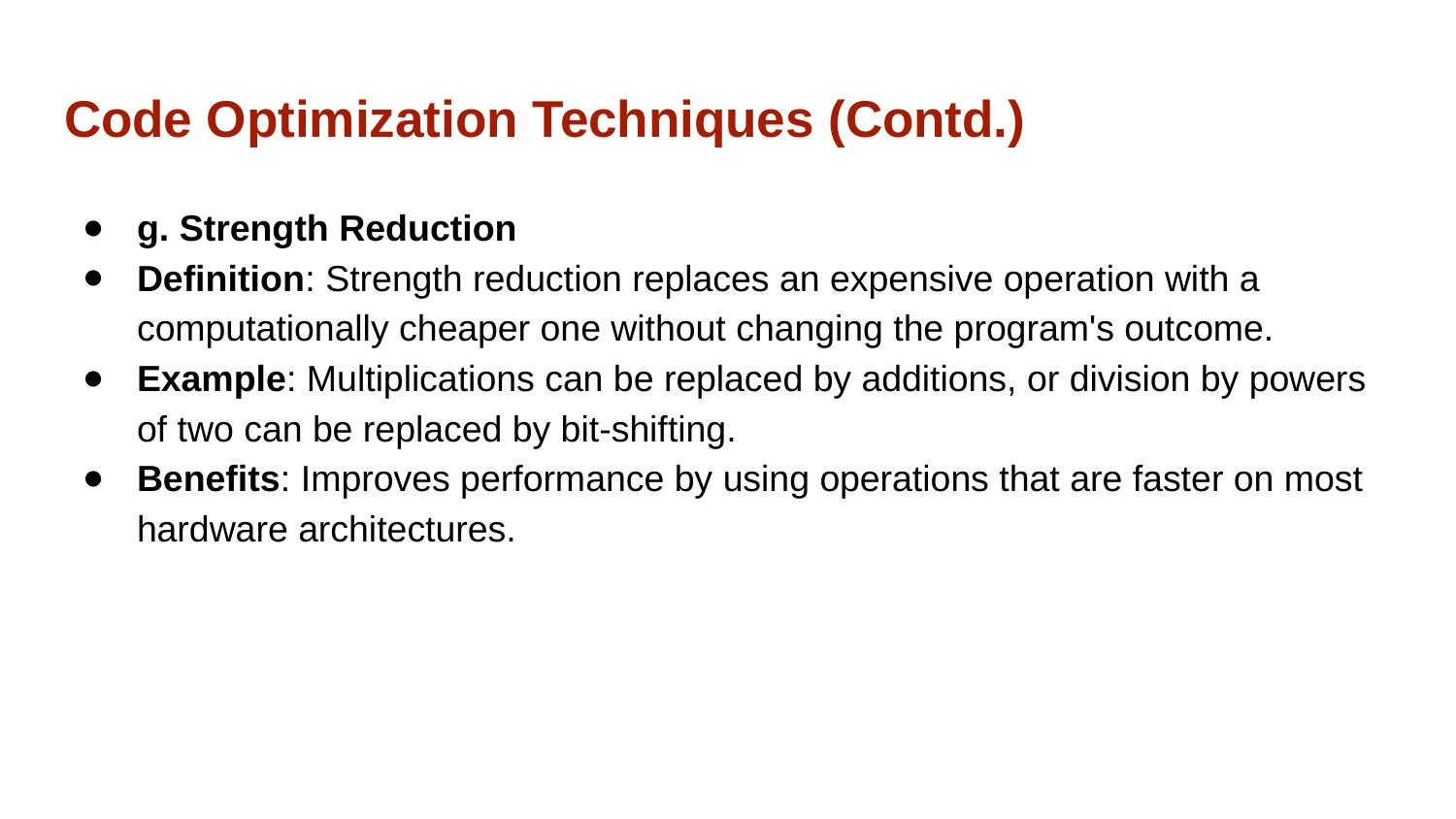

# Code Optimization Techniques (Contd.)

g. Strength Reduction
Definition: Strength reduction replaces an expensive operation with a computationally cheaper one without changing the program's outcome.
Example: Multiplications can be replaced by additions, or division by powers of two can be replaced by bit-shifting.
Benefits: Improves performance by using operations that are faster on most hardware architectures.